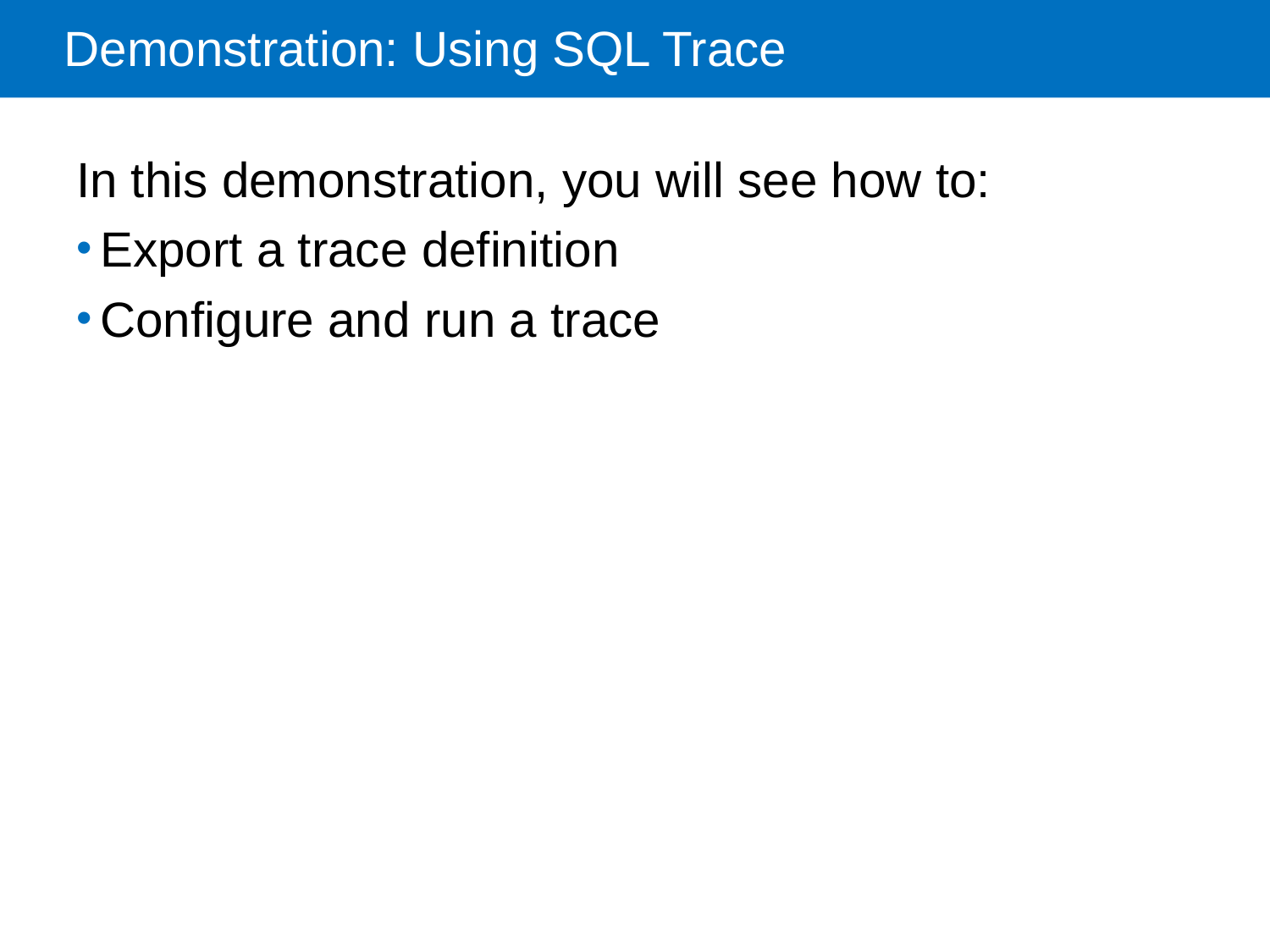

# Demonstration: Using SQL Trace
In this demonstration, you will see how to:
Export a trace definition
Configure and run a trace